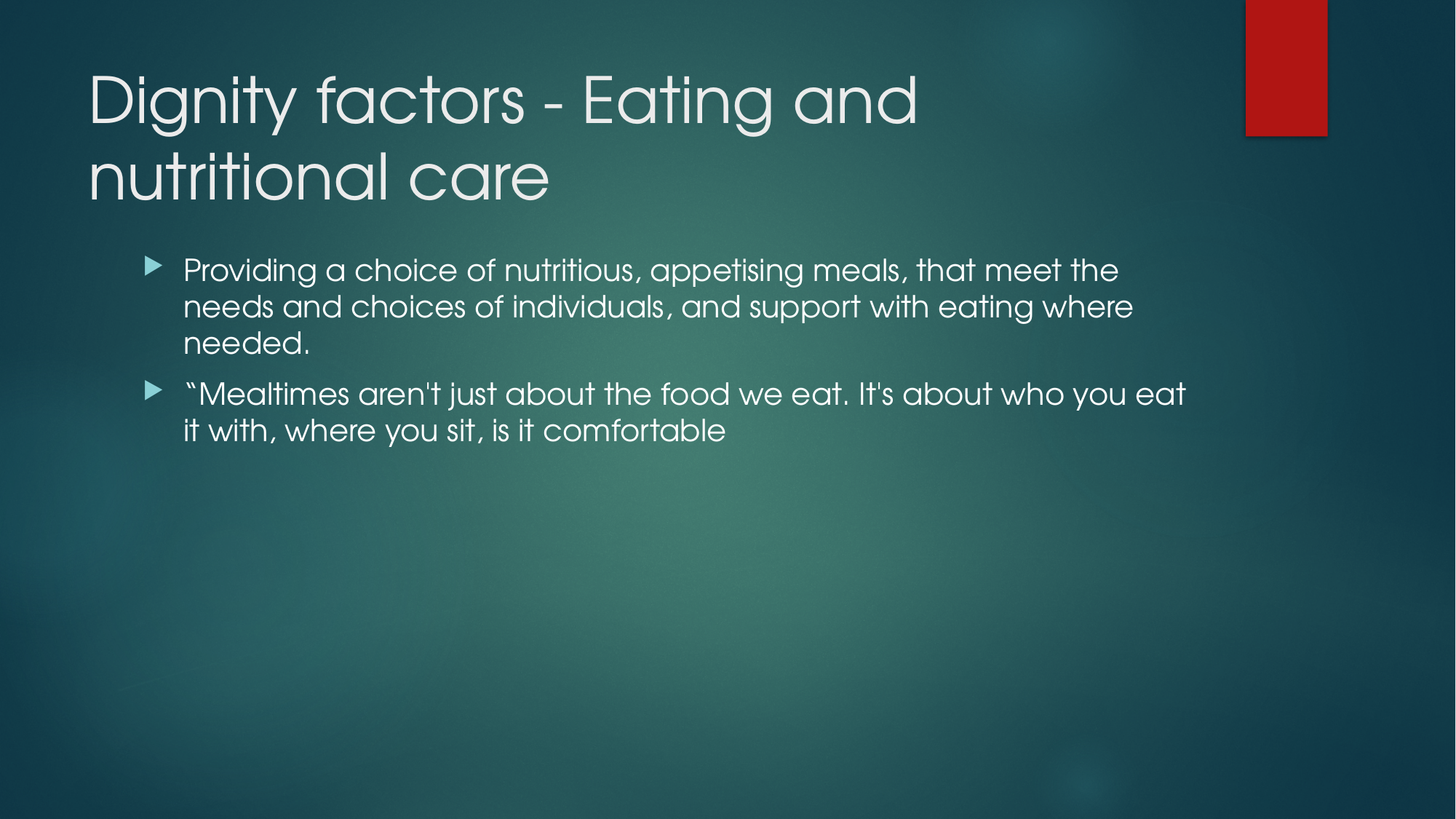

# Dignity factors - Eating and nutritional care
Providing a choice of nutritious, appetising meals, that meet the needs and choices of individuals, and support with eating where needed.
“Mealtimes aren't just about the food we eat. It's about who you eat it with, where you sit, is it comfortable